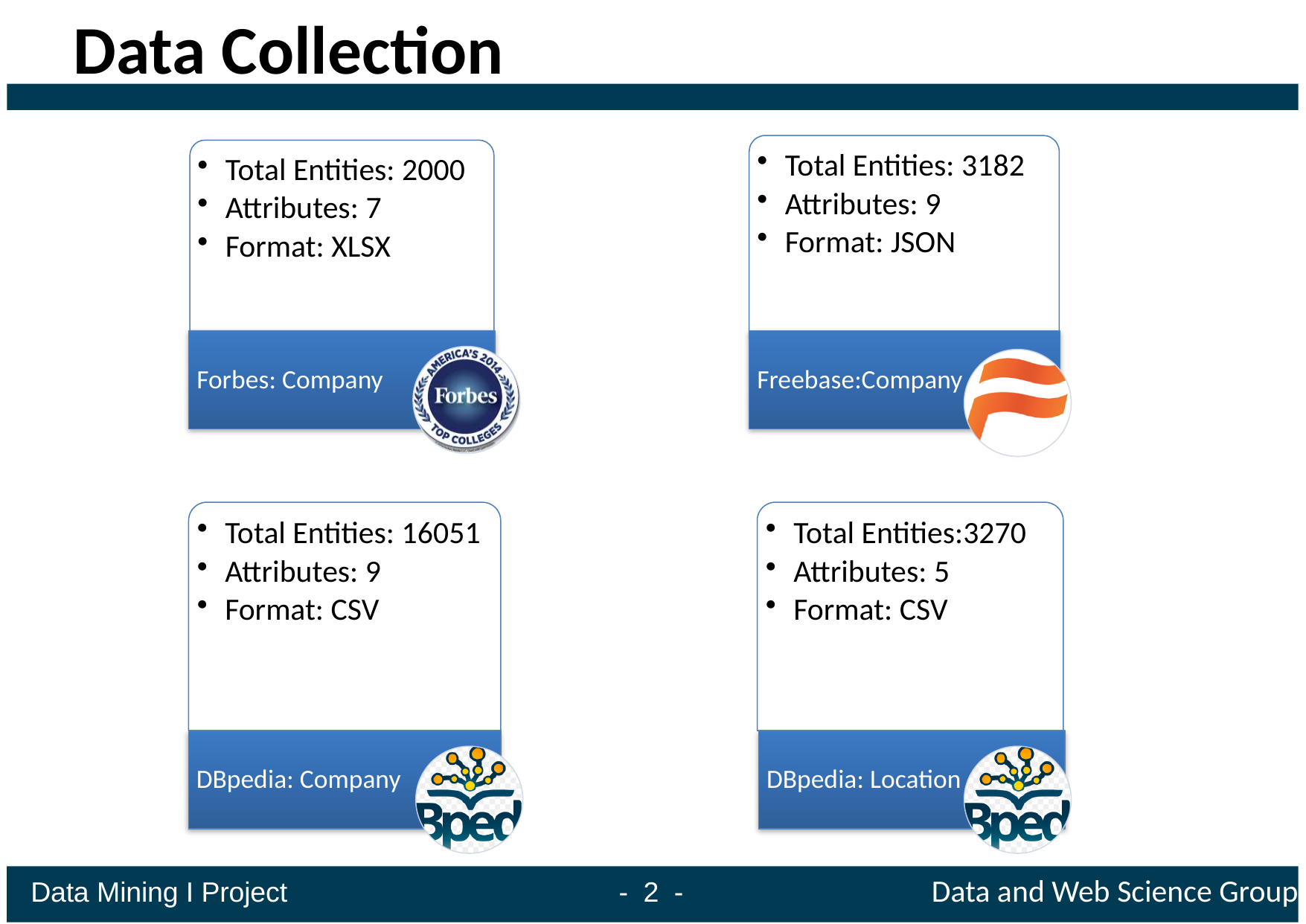

# Data Collection
Total Entities: 2000
Attributes: 7
Format: XLSX
Forbes: Company
Total Entities: 3182
Attributes: 9
Format: JSON
Freebase:Company
Total Entities: 16051
Attributes: 9
Format: CSV
DBpedia: Company
Total Entities:3270
Attributes: 5
Format: CSV
DBpedia: Location
 Data Mining I Project                                           -  2  -                                Data and Web Science Group